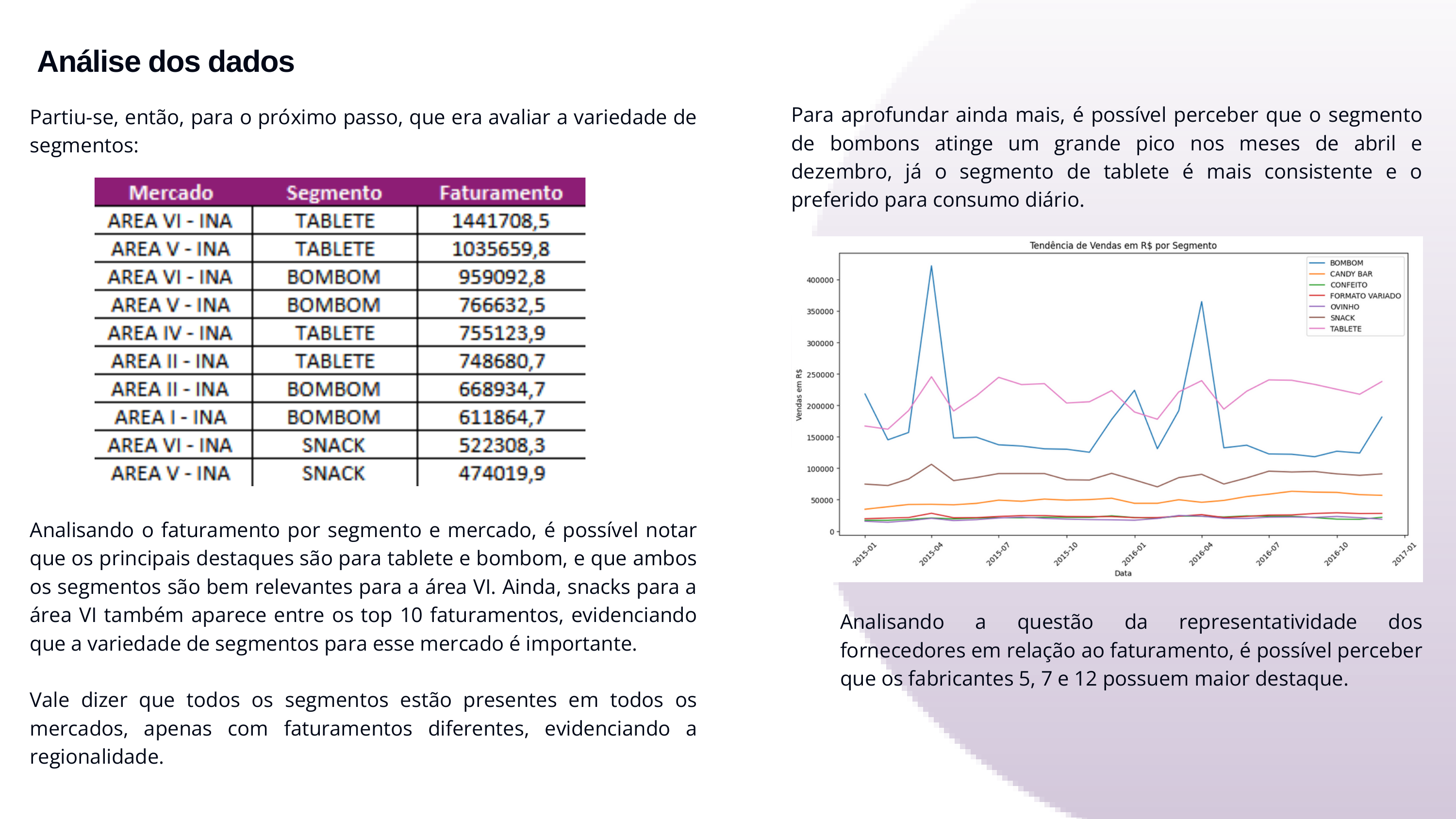

Análise dos dados
Para aprofundar ainda mais, é possível perceber que o segmento de bombons atinge um grande pico nos meses de abril e dezembro, já o segmento de tablete é mais consistente e o preferido para consumo diário.
Partiu-se, então, para o próximo passo, que era avaliar a variedade de segmentos:

Analisando o faturamento por segmento e mercado, é possível notar que os principais destaques são para tablete e bombom, e que ambos os segmentos são bem relevantes para a área VI. Ainda, snacks para a área VI também aparece entre os top 10 faturamentos, evidenciando que a variedade de segmentos para esse mercado é importante.

Vale dizer que todos os segmentos estão presentes em todos os mercados, apenas com faturamentos diferentes, evidenciando a regionalidade.
Analisando a questão da representatividade dos fornecedores em relação ao faturamento, é possível perceber que os fabricantes 5, 7 e 12 possuem maior destaque.